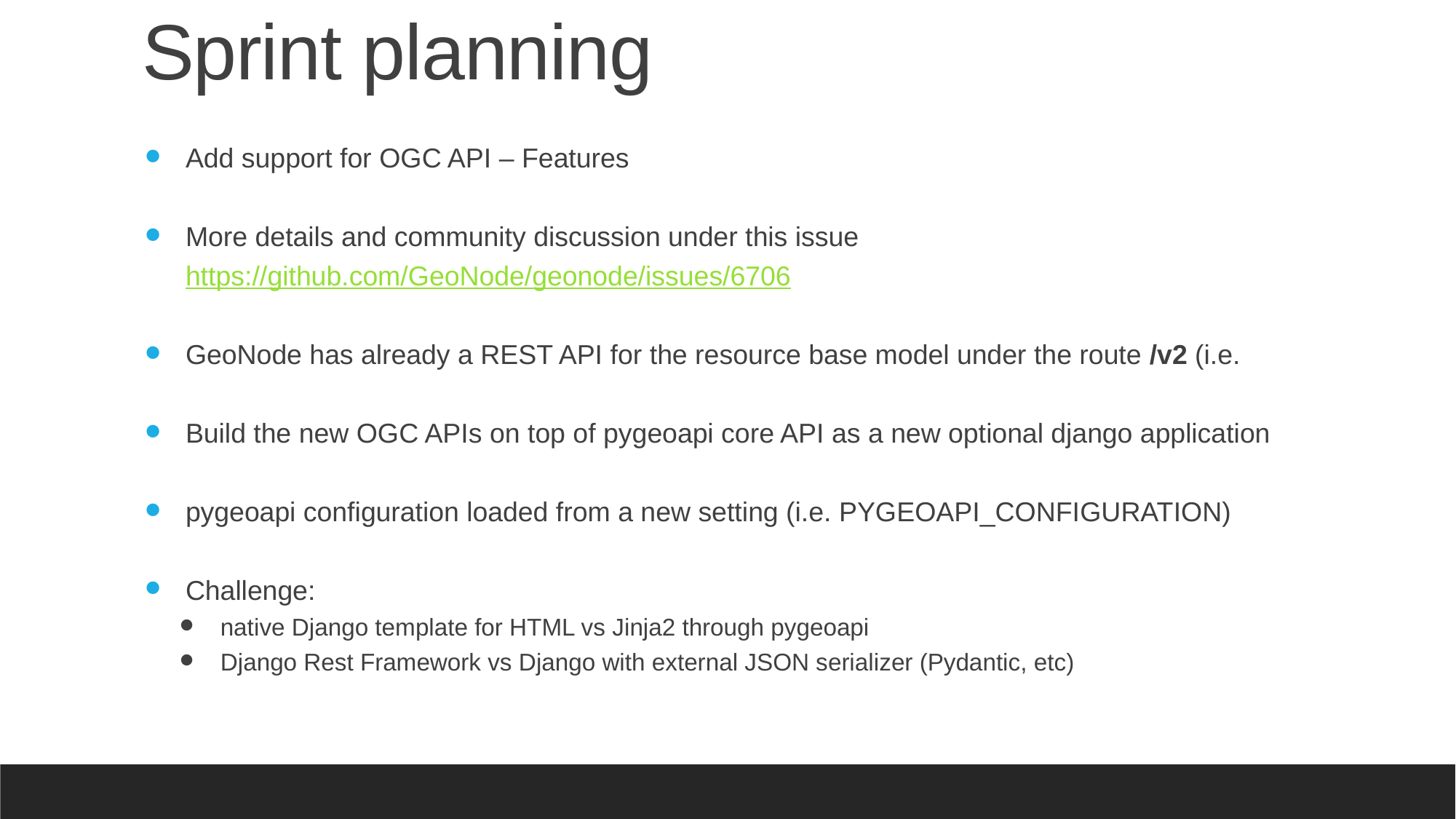

# Sprint planning
Add support for OGC API – Features

More details and community discussion under this issue https://github.com/GeoNode/geonode/issues/6706

GeoNode has already a REST API for the resource base model under the route /v2 (i.e.

Build the new OGC APIs on top of pygeoapi core API as a new optional django application

pygeoapi configuration loaded from a new setting (i.e. PYGEOAPI_CONFIGURATION)

Challenge:
native Django template for HTML vs Jinja2 through pygeoapi
Django Rest Framework vs Django with external JSON serializer (Pydantic, etc)